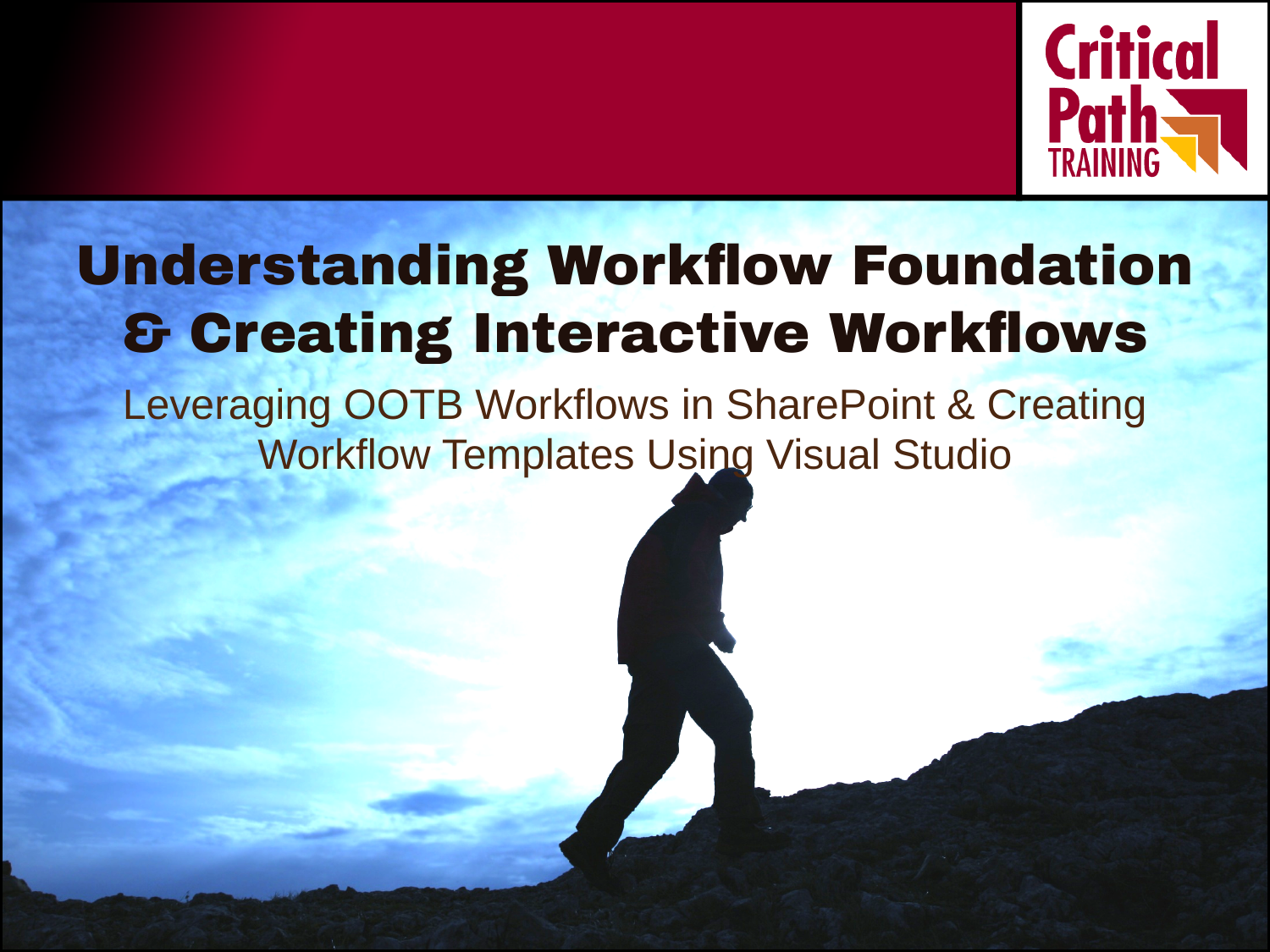

# Understanding Workflow Foundation & Creating Interactive Workflows
Leveraging OOTB Workflows in SharePoint & Creating Workflow Templates Using Visual Studio